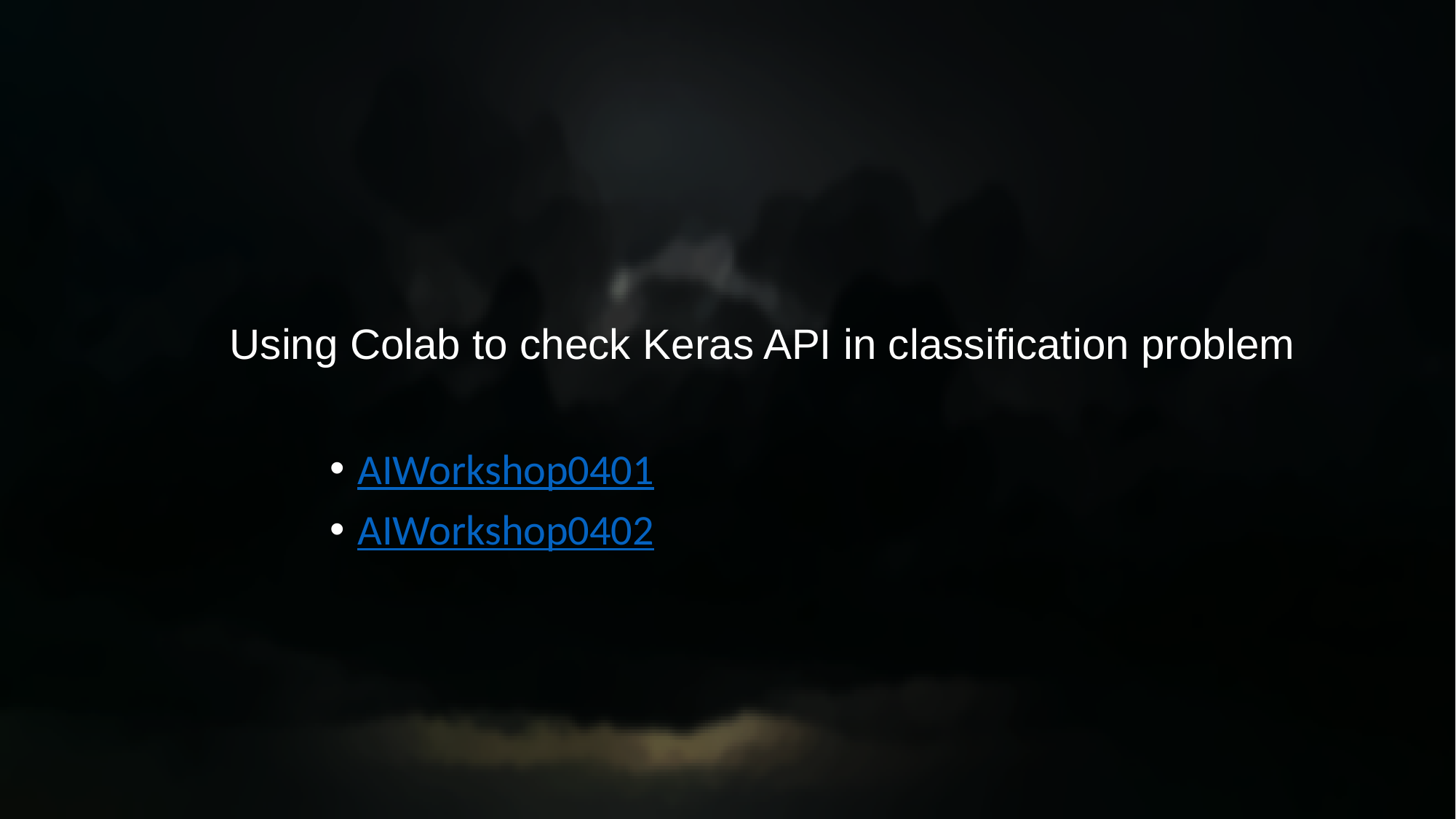

Using Colab to check Keras API in classification problem
AIWorkshop0401
AIWorkshop0402